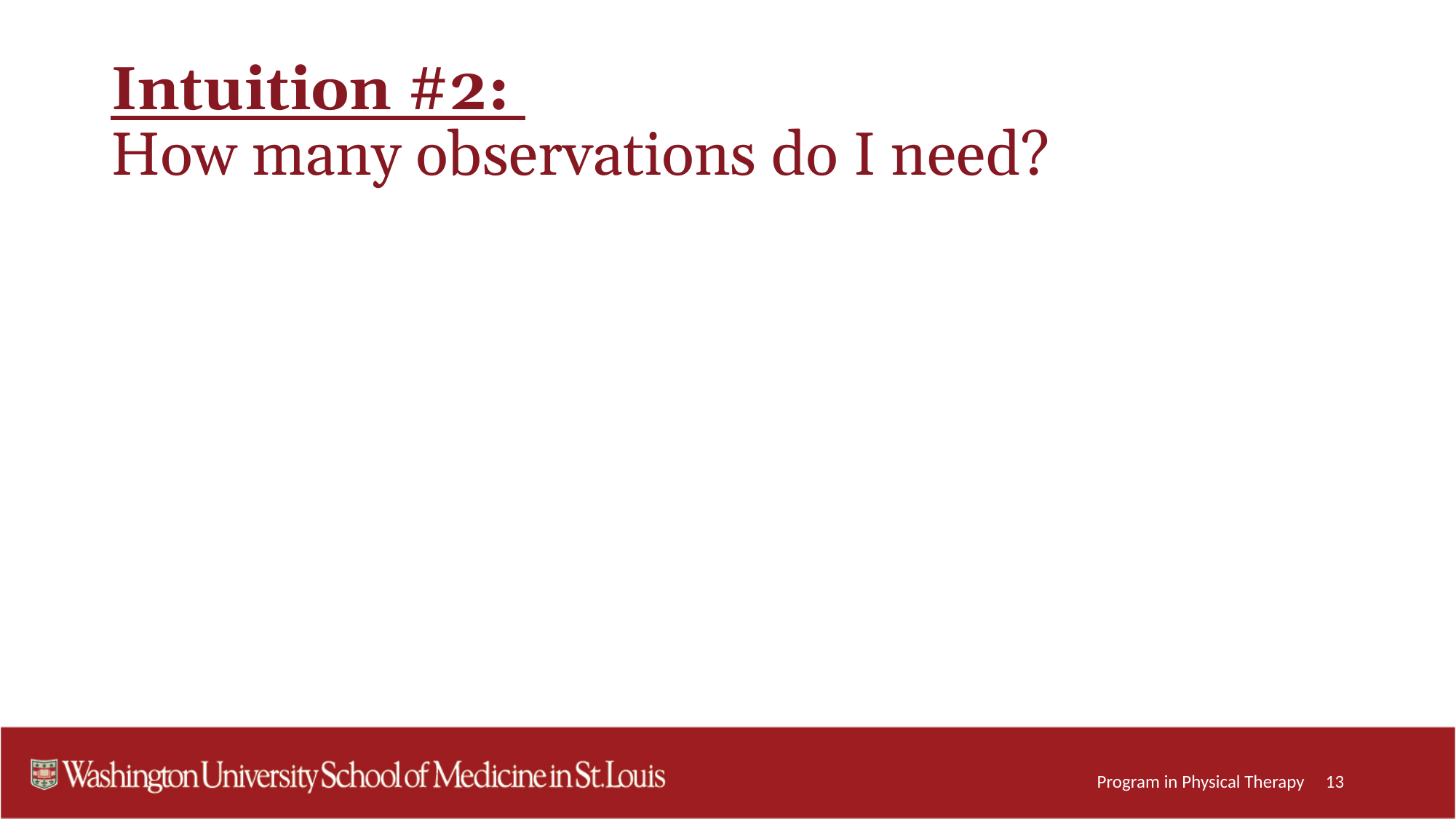

# Intuition #2: How many observations do I need?
Program in Physical Therapy     13